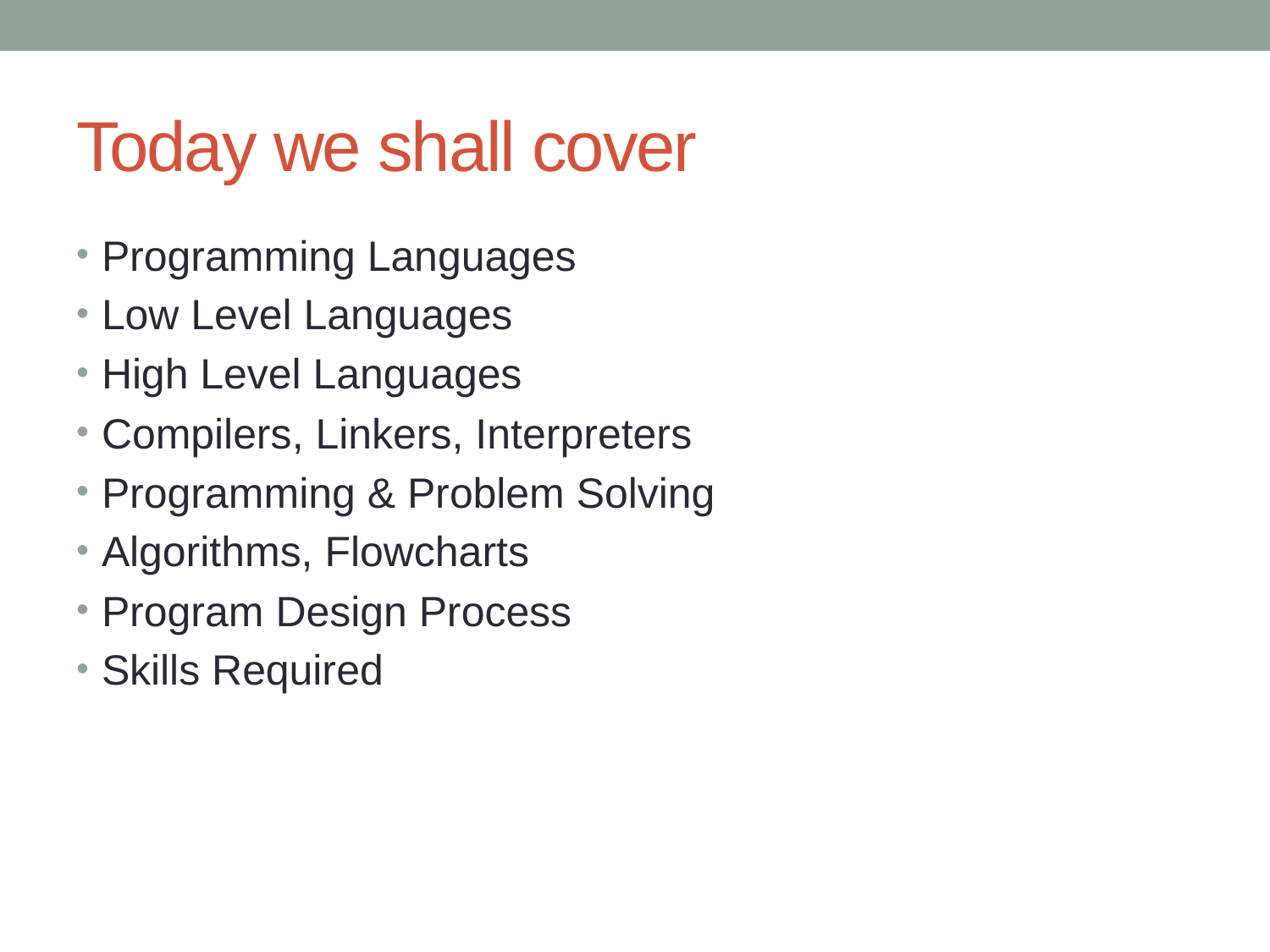

# Today we shall cover
Programming Languages
Low Level Languages
High Level Languages
Compilers, Linkers, Interpreters
Programming & Problem Solving
Algorithms, Flowcharts
Program Design Process
Skills Required